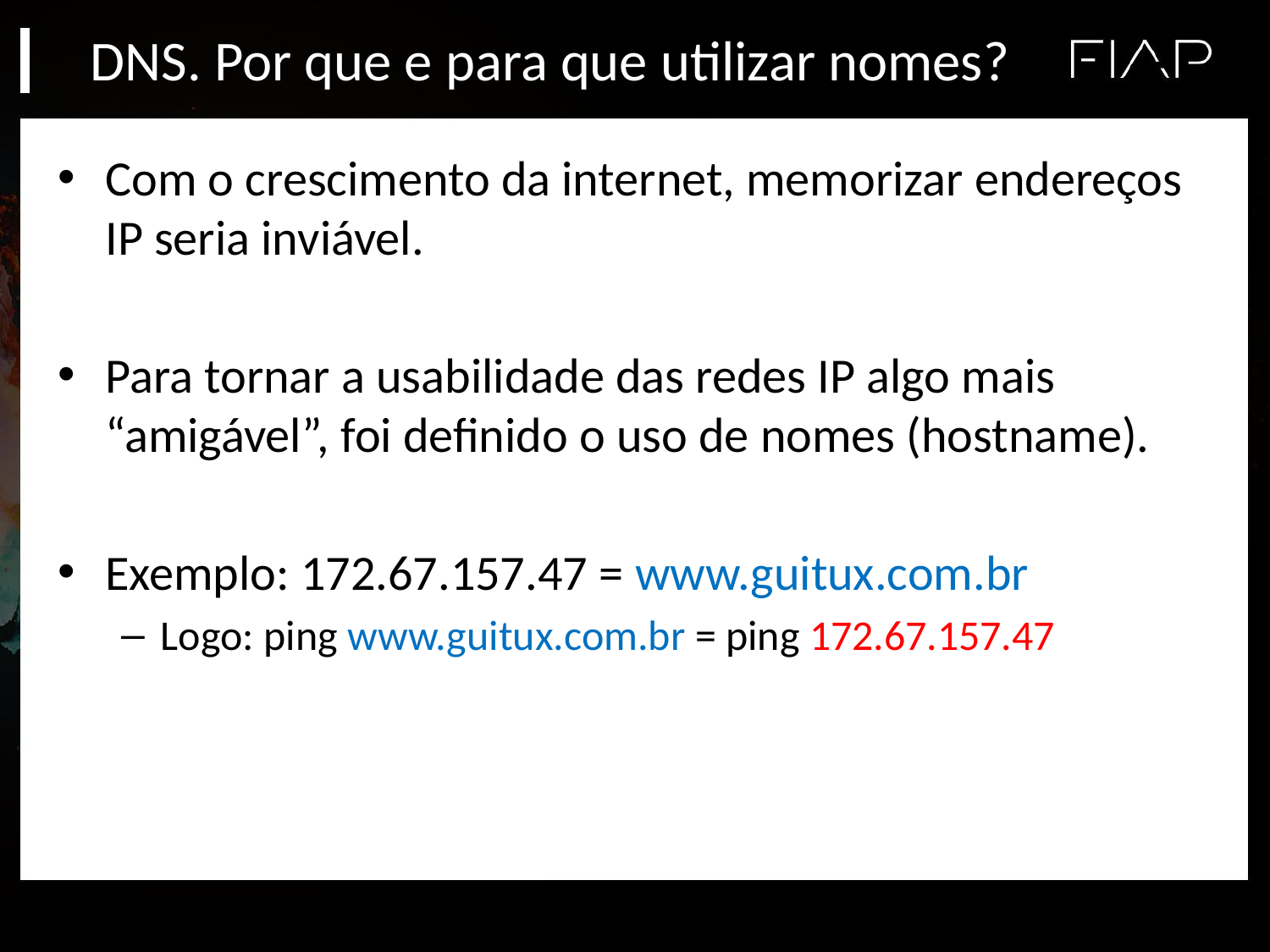

# DNS. Por que e para que utilizar nomes?
Com o crescimento da internet, memorizar endereços IP seria inviável.

Para tornar a usabilidade das redes IP algo mais “amigável”, foi definido o uso de nomes (hostname).

Exemplo: 172.67.157.47 = www.guitux.com.br
Logo: ping www.guitux.com.br = ping 172.67.157.47